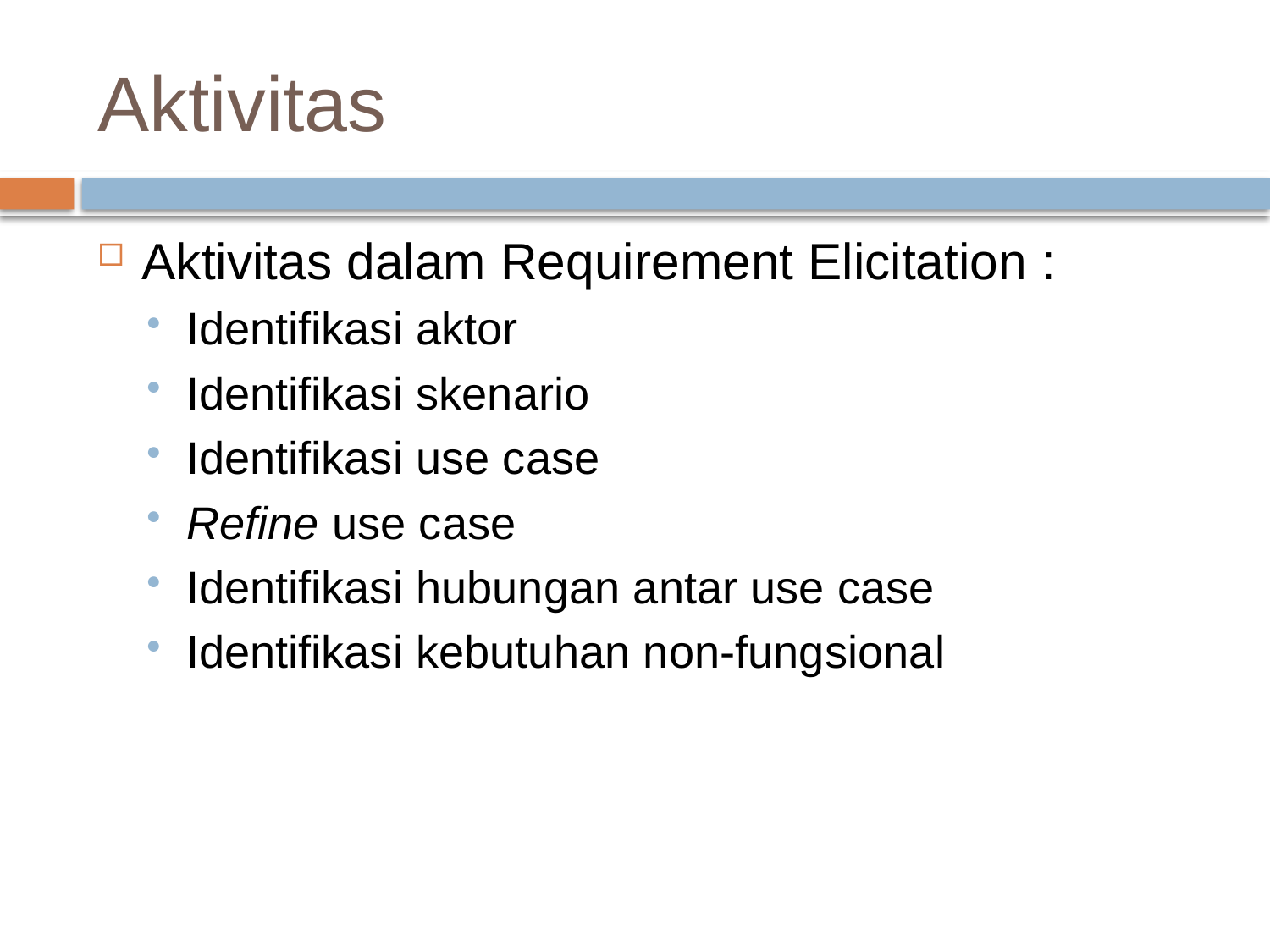

# Aktivitas
Aktivitas dalam Requirement Elicitation :
Identifikasi aktor
Identifikasi skenario
Identifikasi use case
Refine use case
Identifikasi hubungan antar use case
Identifikasi kebutuhan non-fungsional